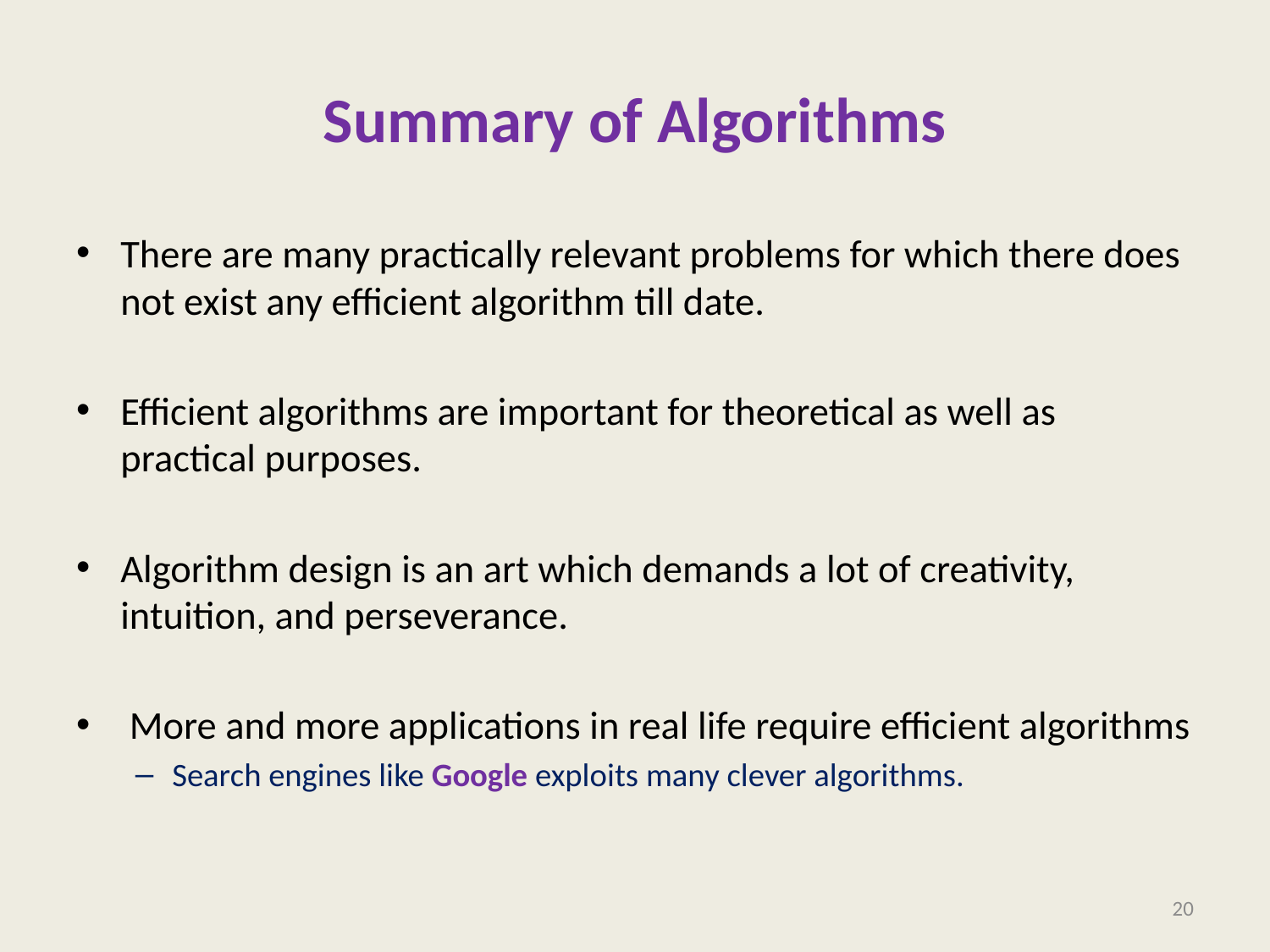

# Summary of Algorithms
There are many practically relevant problems for which there does not exist any efficient algorithm till date.

Efficient algorithms are important for theoretical as well as practical purposes.

Algorithm design is an art which demands a lot of creativity, intuition, and perseverance.

 More and more applications in real life require efficient algorithms
Search engines like Google exploits many clever algorithms.

20